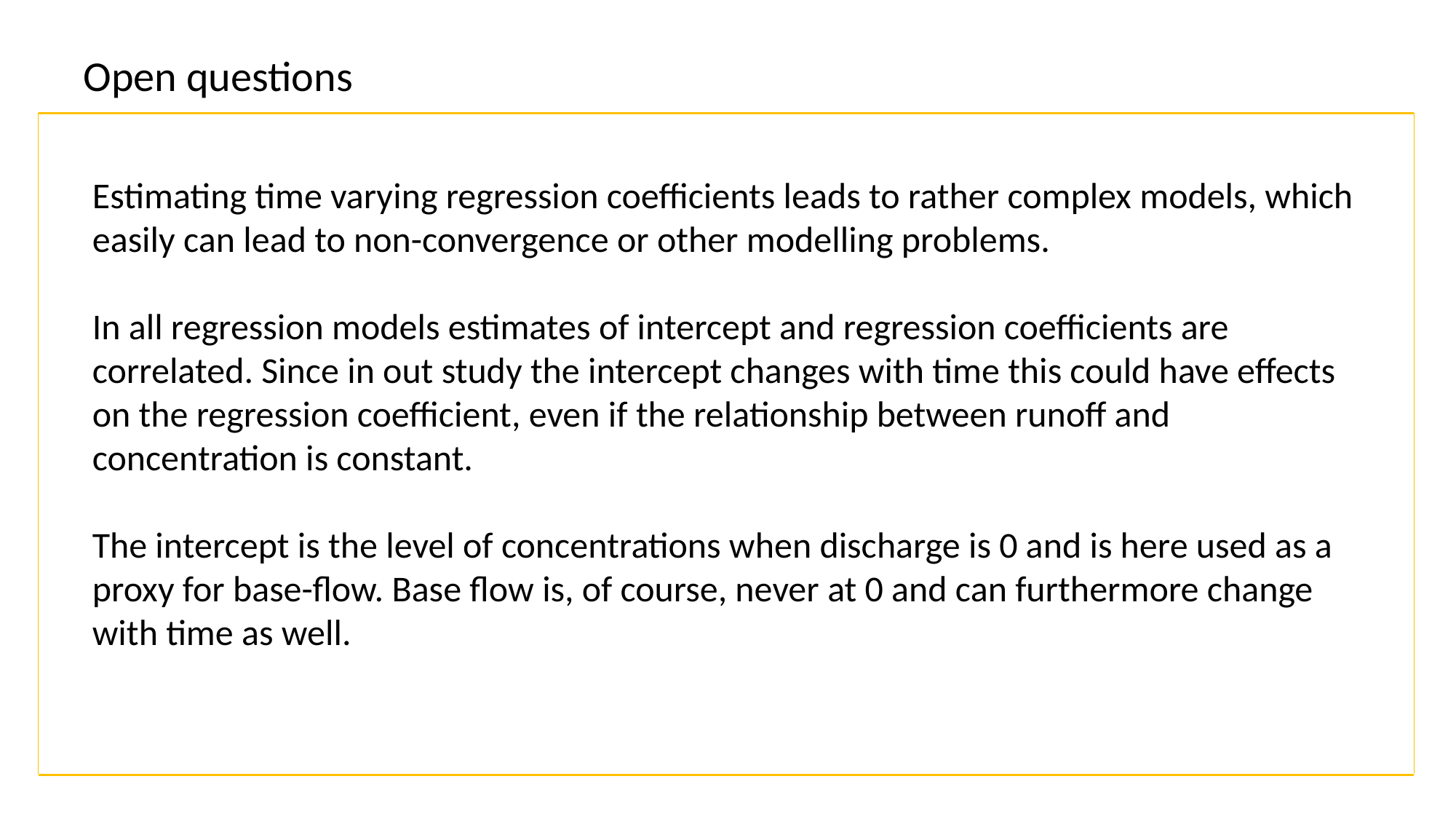

Open questions
Estimating time varying regression coefficients leads to rather complex models, which easily can lead to non-convergence or other modelling problems.

In all regression models estimates of intercept and regression coefficients are correlated. Since in out study the intercept changes with time this could have effects on the regression coefficient, even if the relationship between runoff and concentration is constant.

The intercept is the level of concentrations when discharge is 0 and is here used as a proxy for base-flow. Base flow is, of course, never at 0 and can furthermore change with time as well.